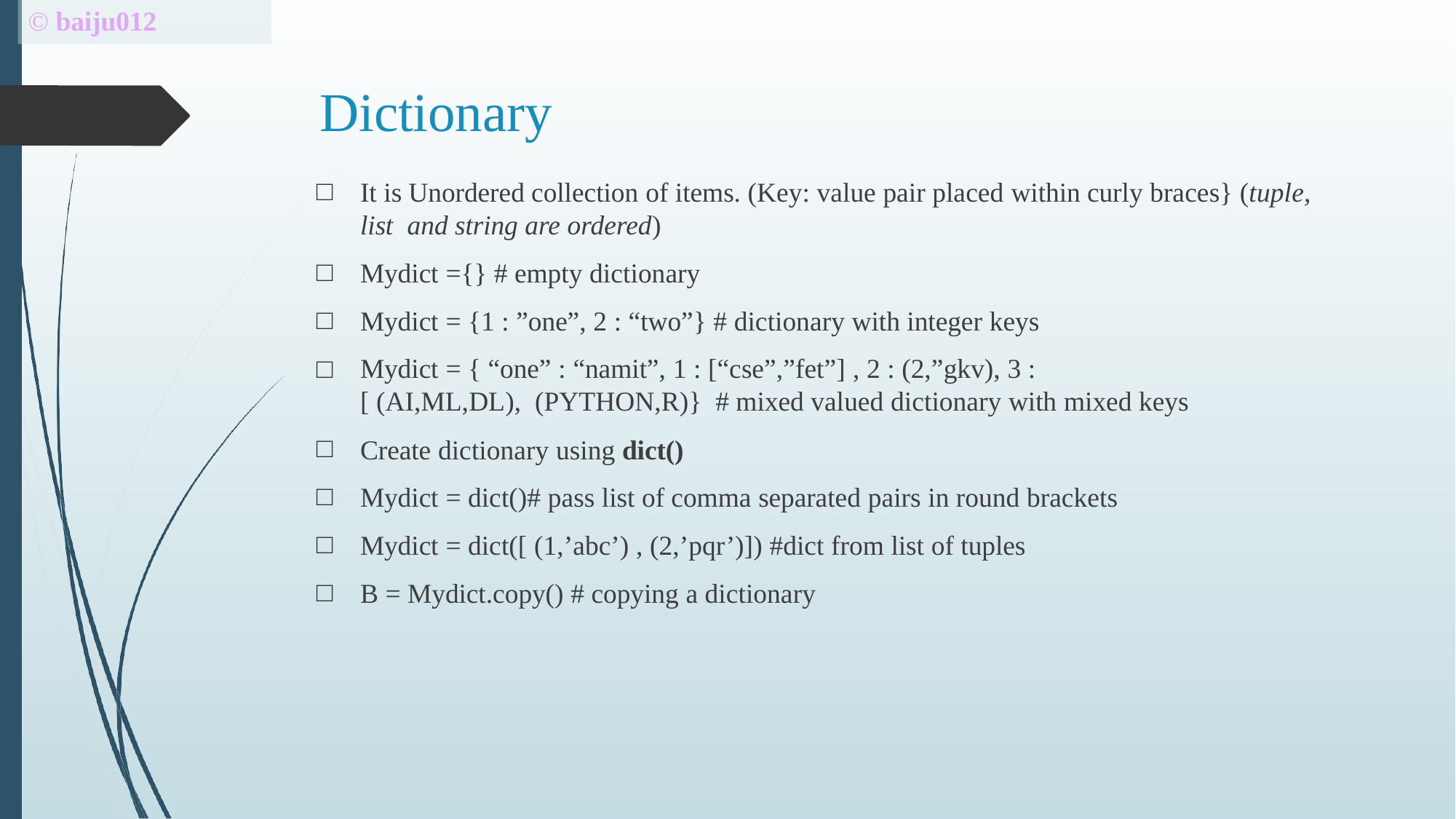

# © baiju012
Dictionary
It is Unordered collection of items. (Key: value pair placed within curly braces} (tuple, list  and string are ordered)
Mydict ={} # empty dictionary
Mydict = {1 : ”one”, 2 : “two”} # dictionary with integer keys
□	Mydict = { “one” : “namit”, 1 : [“cse”,”fet”] , 2 : (2,”gkv), 3 : [ (AI,ML,DL),  (PYTHON,R)} # mixed valued dictionary with mixed keys
Create dictionary using dict()
Mydict = dict()# pass list of comma separated pairs in round brackets
Mydict = dict([ (1,’abc’) , (2,’pqr’)]) #dict from list of tuples
B = Mydict.copy() # copying a dictionary